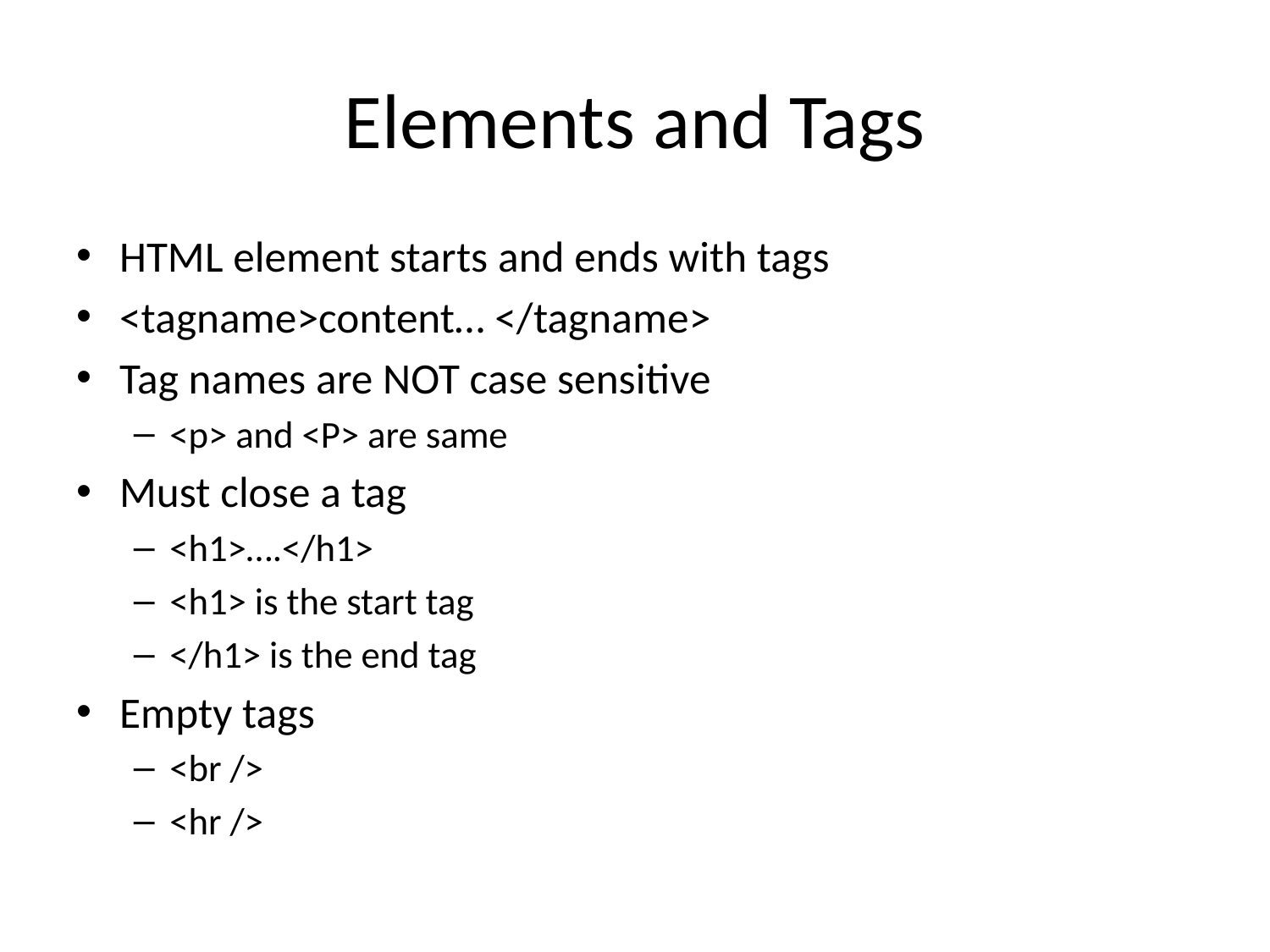

# Elements and Tags
HTML element starts and ends with tags
<tagname>content… </tagname>
Tag names are NOT case sensitive
<p> and <P> are same
Must close a tag
<h1>….</h1>
<h1> is the start tag
</h1> is the end tag
Empty tags
<br />
<hr />